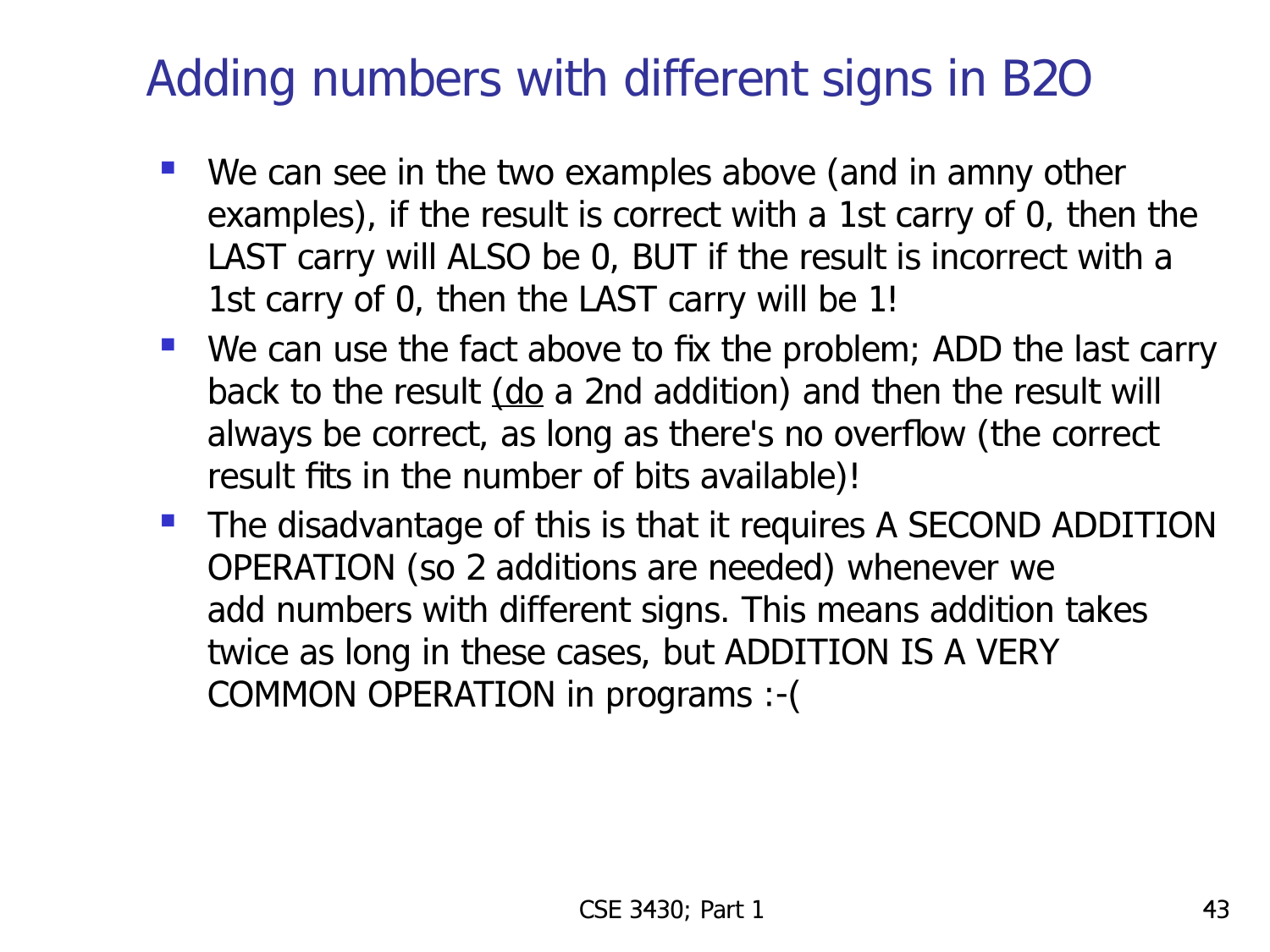

# Adding numbers with different signs in B2O
We can see in the two examples above (and in amny other examples), if the result is correct with a 1st carry of 0, then the LAST carry will ALSO be 0, BUT if the result is incorrect with a 1st carry of 0, then the LAST carry will be 1!
We can use the fact above to fix the problem; ADD the last carry back to the result (do a 2nd addition) and then the result will always be correct, as long as there's no overflow (the correct result fits in the number of bits available)!
The disadvantage of this is that it requires A SECOND ADDITION OPERATION (so 2 additions are needed) whenever we add numbers with different signs. This means addition takes twice as long in these cases, but ADDITION IS A VERY COMMON OPERATION in programs :-(
CSE 3430; Part 1
43